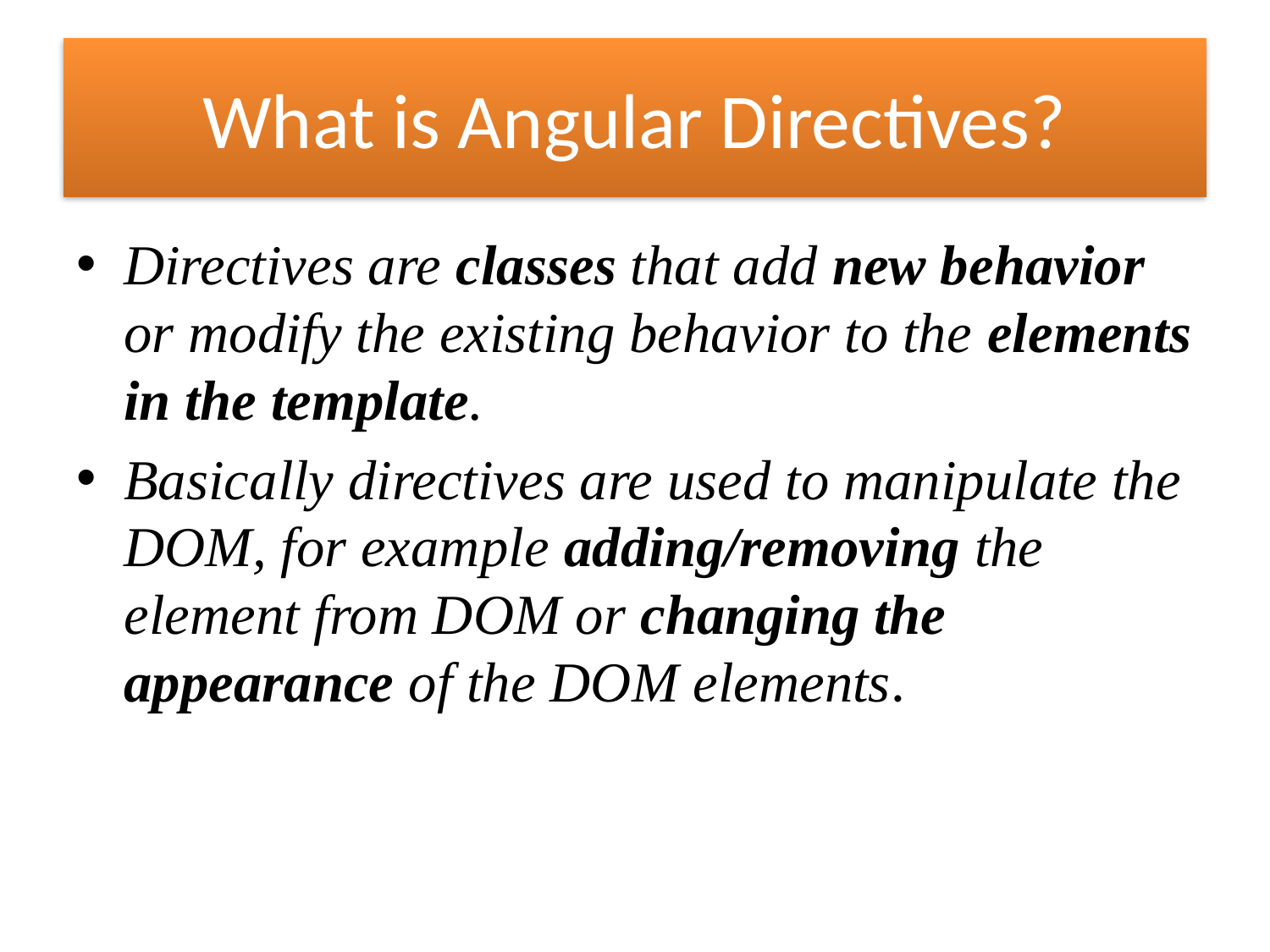

# What is Angular Directives?
Directives are classes that add new behavior or modify the existing behavior to the elements in the template.
Basically directives are used to manipulate the DOM, for example adding/removing the element from DOM or changing the appearance of the DOM elements.